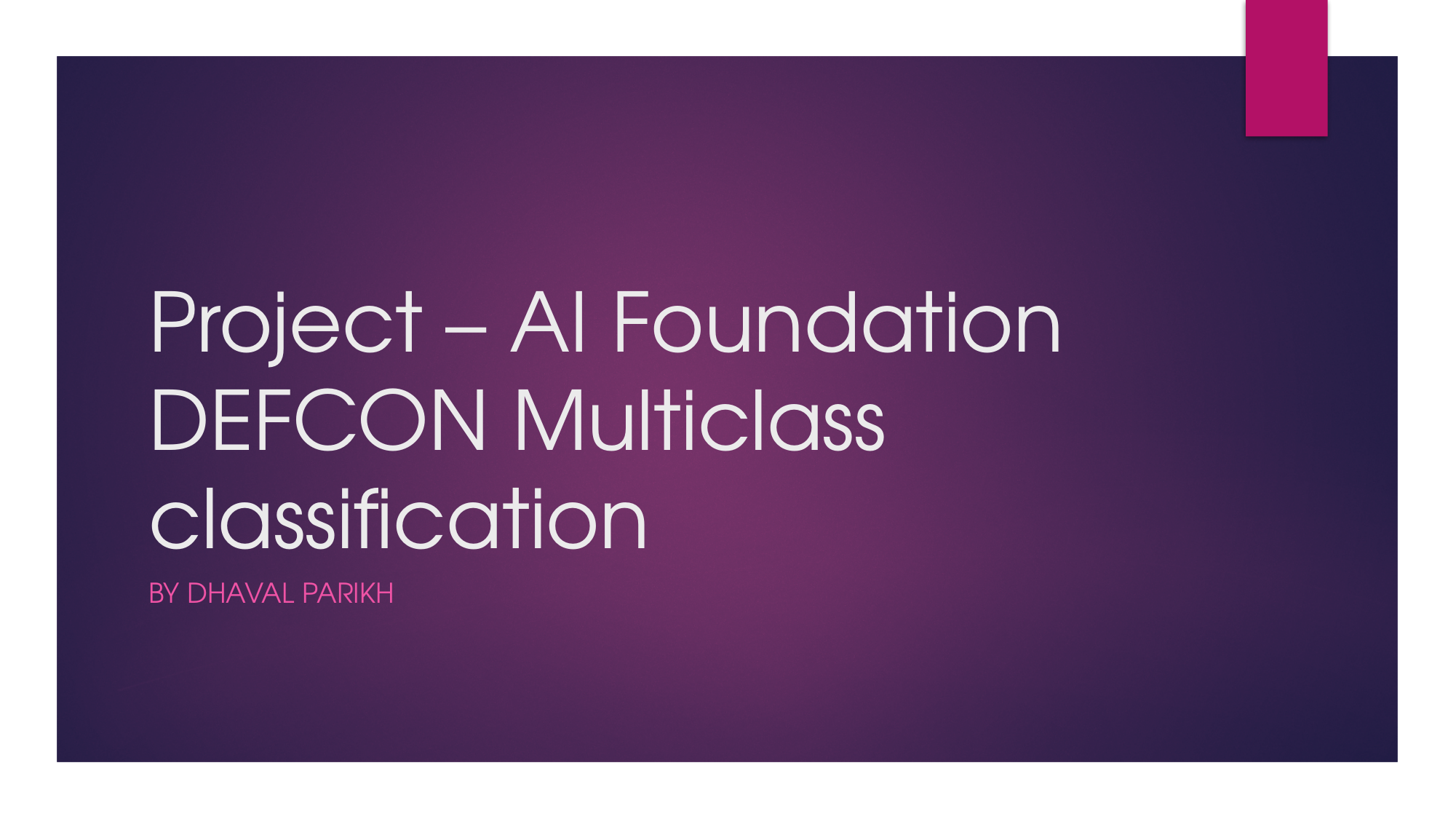

# Project – AI Foundation DEFCON Multiclass classification
By Dhaval Parikh